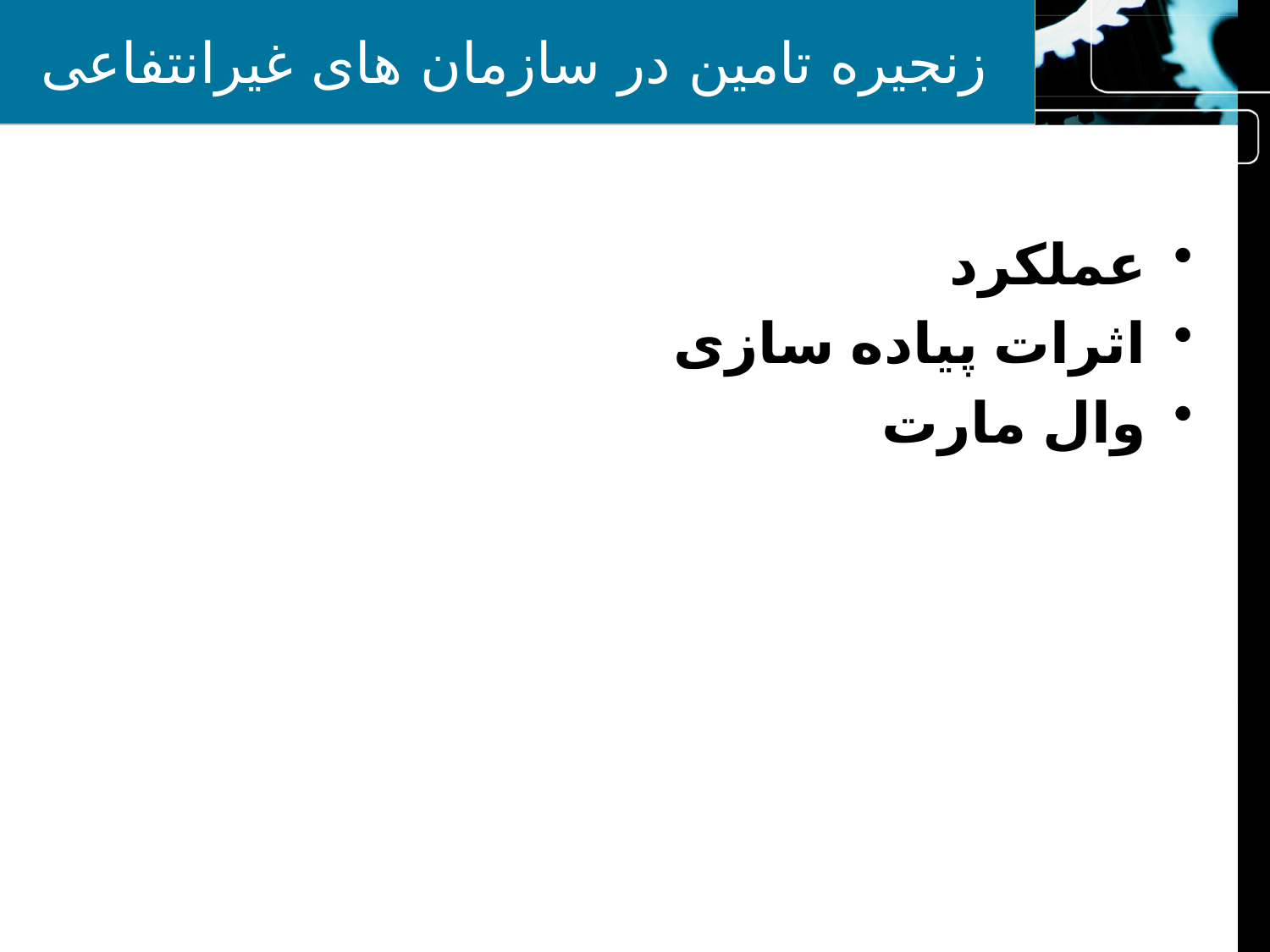

# زنجیره تامین در سازمان های غیرانتفاعی
عملکرد
اثرات پیاده سازی
وال مارت